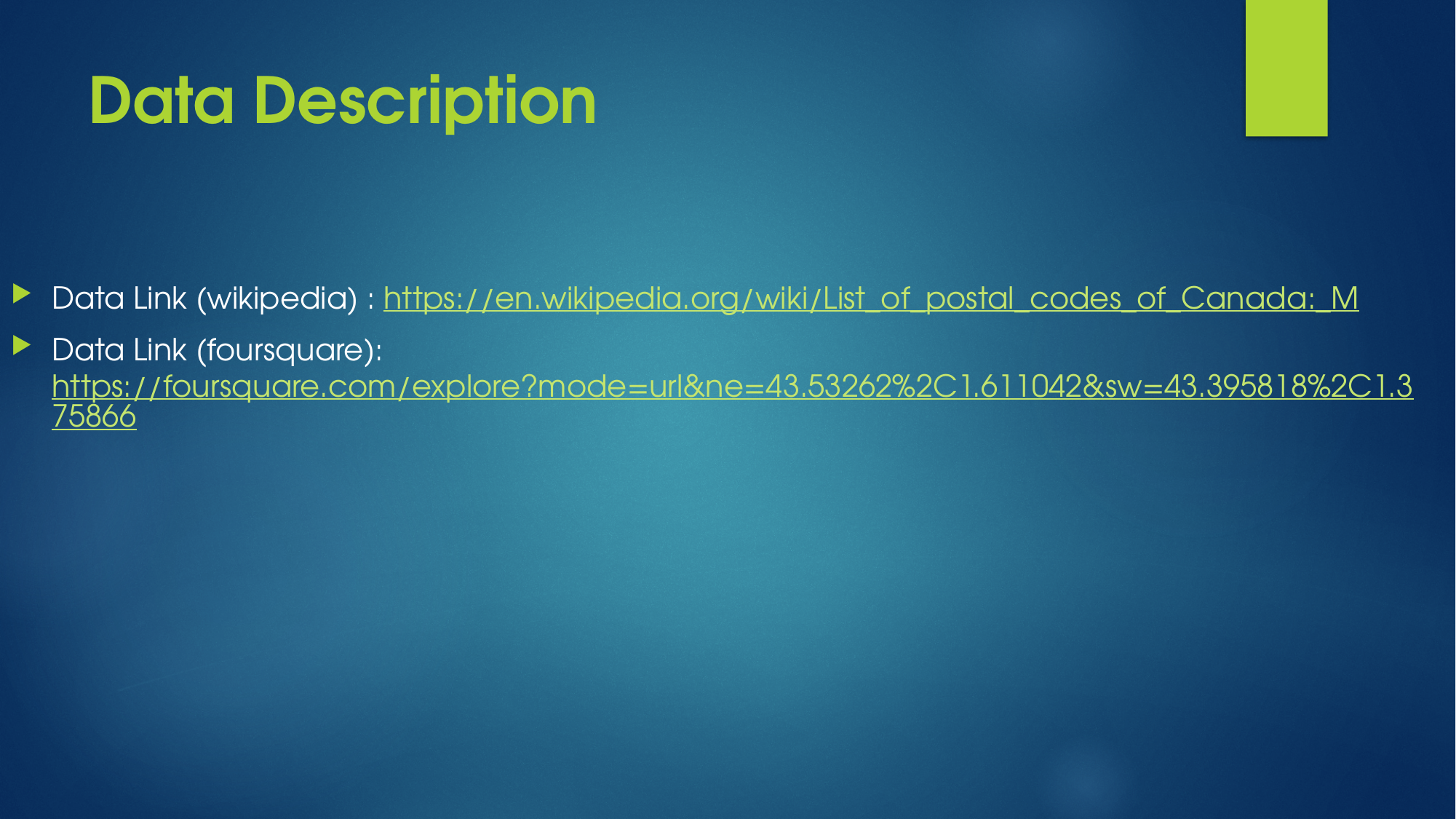

# Data Description

Data Link (wikipedia) : https://en.wikipedia.org/wiki/List_of_postal_codes_of_Canada:_M
Data Link (foursquare): https://foursquare.com/explore?mode=url&ne=43.53262%2C1.611042&sw=43.395818%2C1.375866